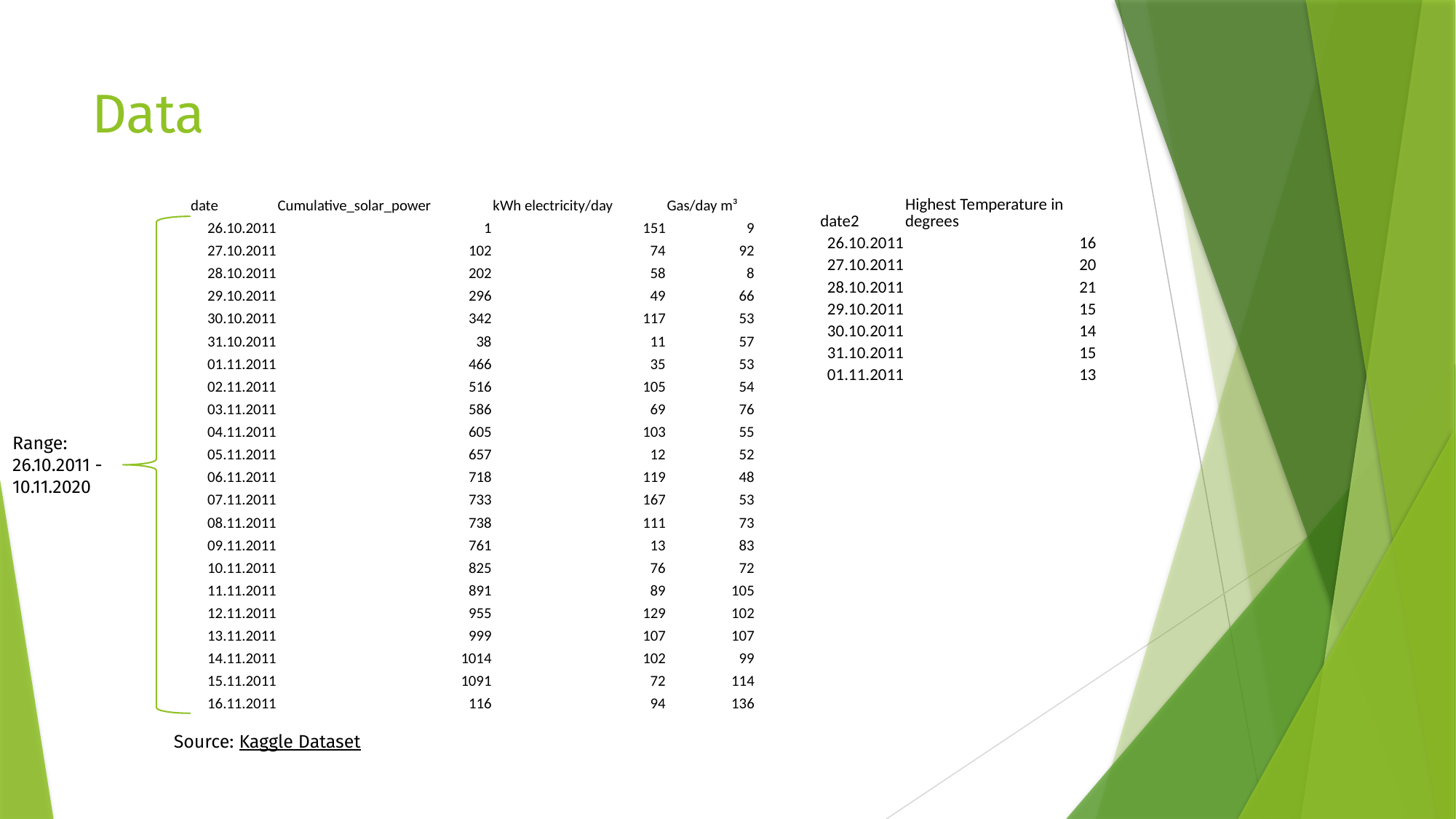

# Data
| date2 | Highest Temperature in degrees |
| --- | --- |
| 26.10.2011 | 16 |
| 27.10.2011 | 20 |
| 28.10.2011 | 21 |
| 29.10.2011 | 15 |
| 30.10.2011 | 14 |
| 31.10.2011 | 15 |
| 01.11.2011 | 13 |
| date | Cumulative\_solar\_power | kWh electricity/day | Gas/day m³ |
| --- | --- | --- | --- |
| 26.10.2011 | 1 | 151 | 9 |
| 27.10.2011 | 102 | 74 | 92 |
| 28.10.2011 | 202 | 58 | 8 |
| 29.10.2011 | 296 | 49 | 66 |
| 30.10.2011 | 342 | 117 | 53 |
| 31.10.2011 | 38 | 11 | 57 |
| 01.11.2011 | 466 | 35 | 53 |
| 02.11.2011 | 516 | 105 | 54 |
| 03.11.2011 | 586 | 69 | 76 |
| 04.11.2011 | 605 | 103 | 55 |
| 05.11.2011 | 657 | 12 | 52 |
| 06.11.2011 | 718 | 119 | 48 |
| 07.11.2011 | 733 | 167 | 53 |
| 08.11.2011 | 738 | 111 | 73 |
| 09.11.2011 | 761 | 13 | 83 |
| 10.11.2011 | 825 | 76 | 72 |
| 11.11.2011 | 891 | 89 | 105 |
| 12.11.2011 | 955 | 129 | 102 |
| 13.11.2011 | 999 | 107 | 107 |
| 14.11.2011 | 1014 | 102 | 99 |
| 15.11.2011 | 1091 | 72 | 114 |
| 16.11.2011 | 116 | 94 | 136 |

Range: 26.10.2011 -10.11.2020
Source: Kaggle Dataset